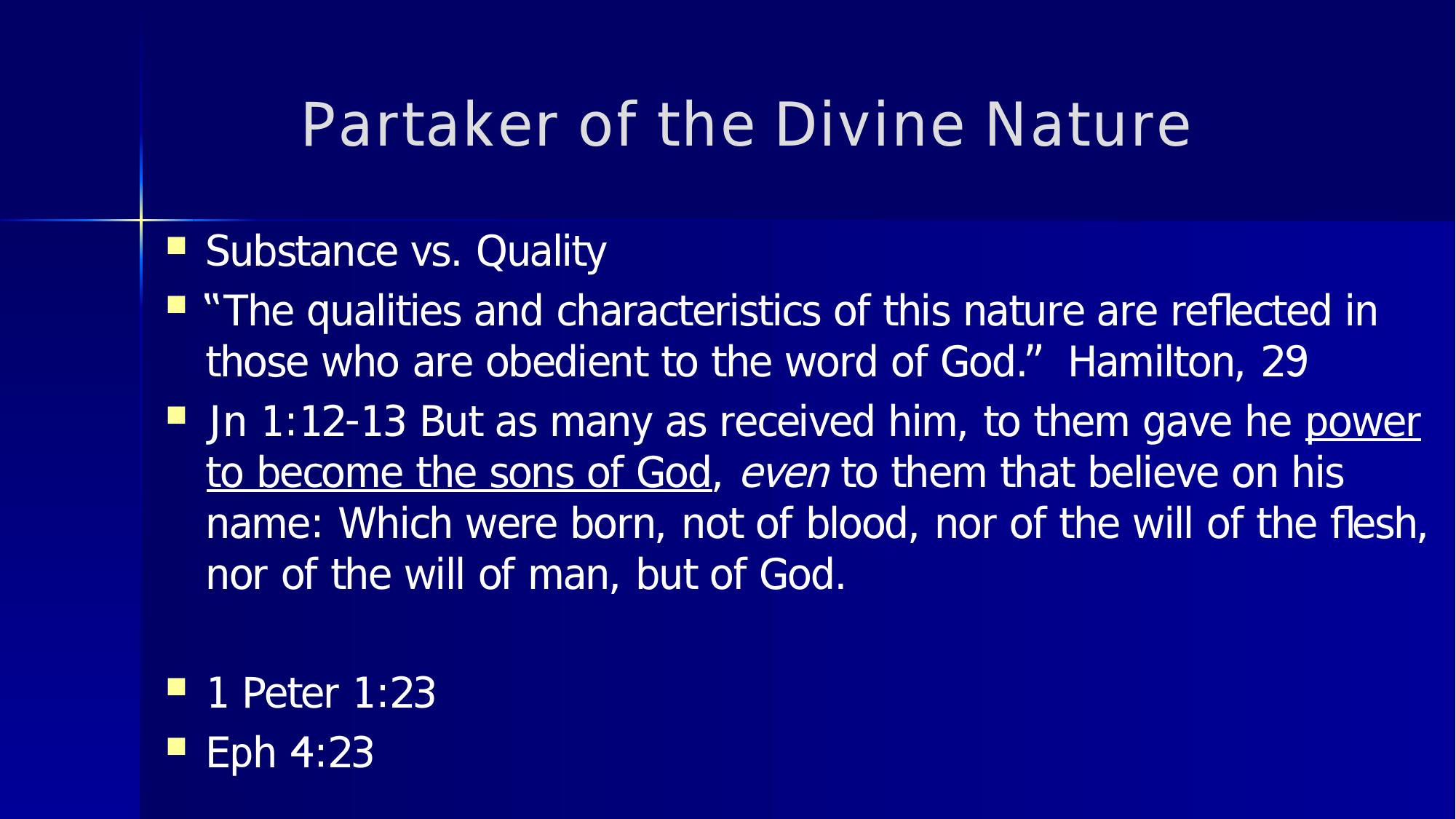

# Partaker of the Divine Nature
Substance vs. Quality
“The qualities and characteristics of this nature are reflected in those who are obedient to the word of God.”  Hamilton, 29
Jn 1:12-13 But as many as received him, to them gave he power to become the sons of God, even to them that believe on his name: Which were born, not of blood, nor of the will of the flesh, nor of the will of man, but of God.

1 Peter 1:23
Eph 4:23